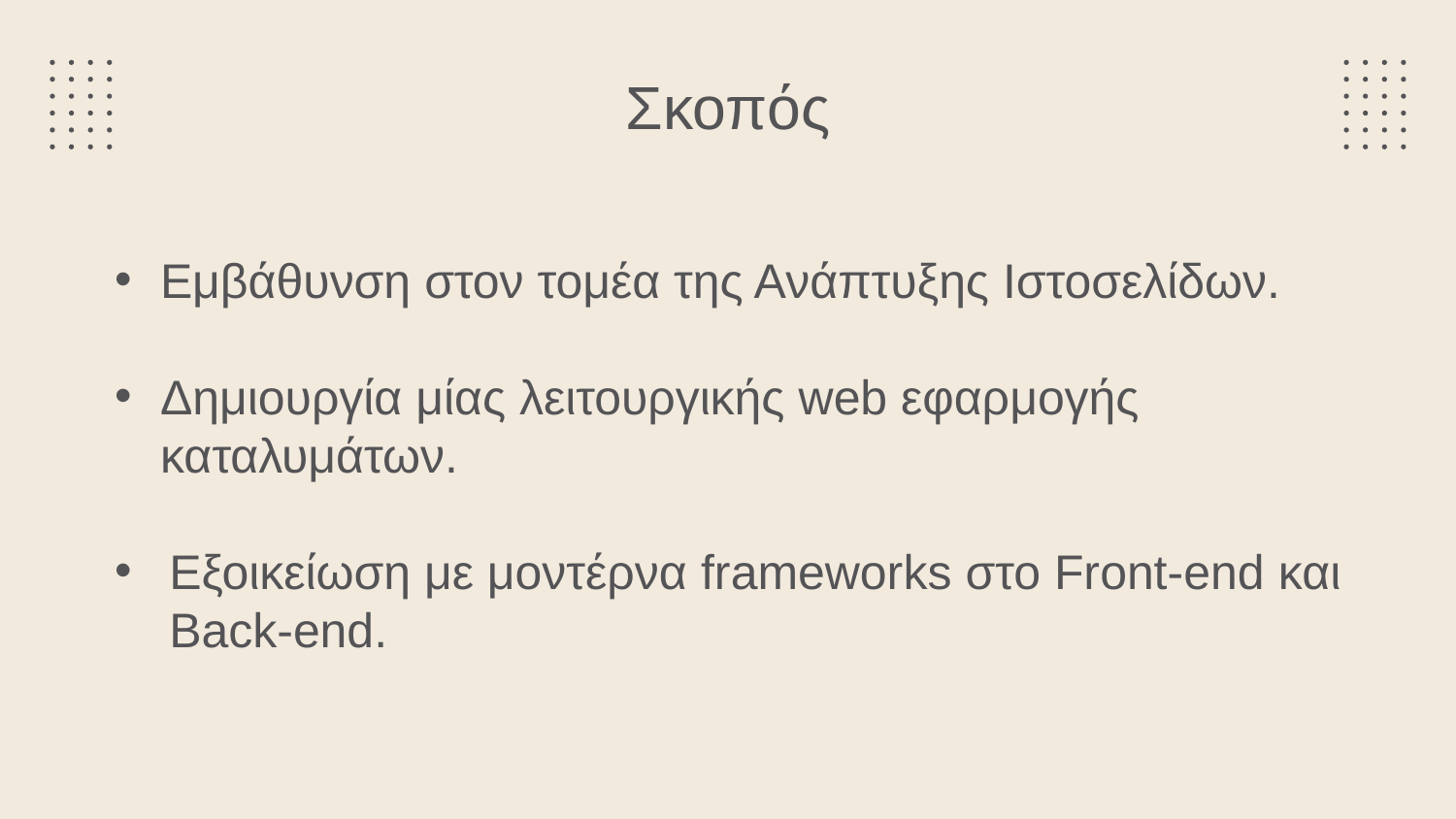

# Σκοπός
Εμβάθυνση στον τομέα της Ανάπτυξης Ιστοσελίδων.

Δημιουργία μίας λειτουργικής web εφαρμογής καταλυμάτων.

Εξοικείωση με μοντέρνα frameworks στο Front-end και Back-end.